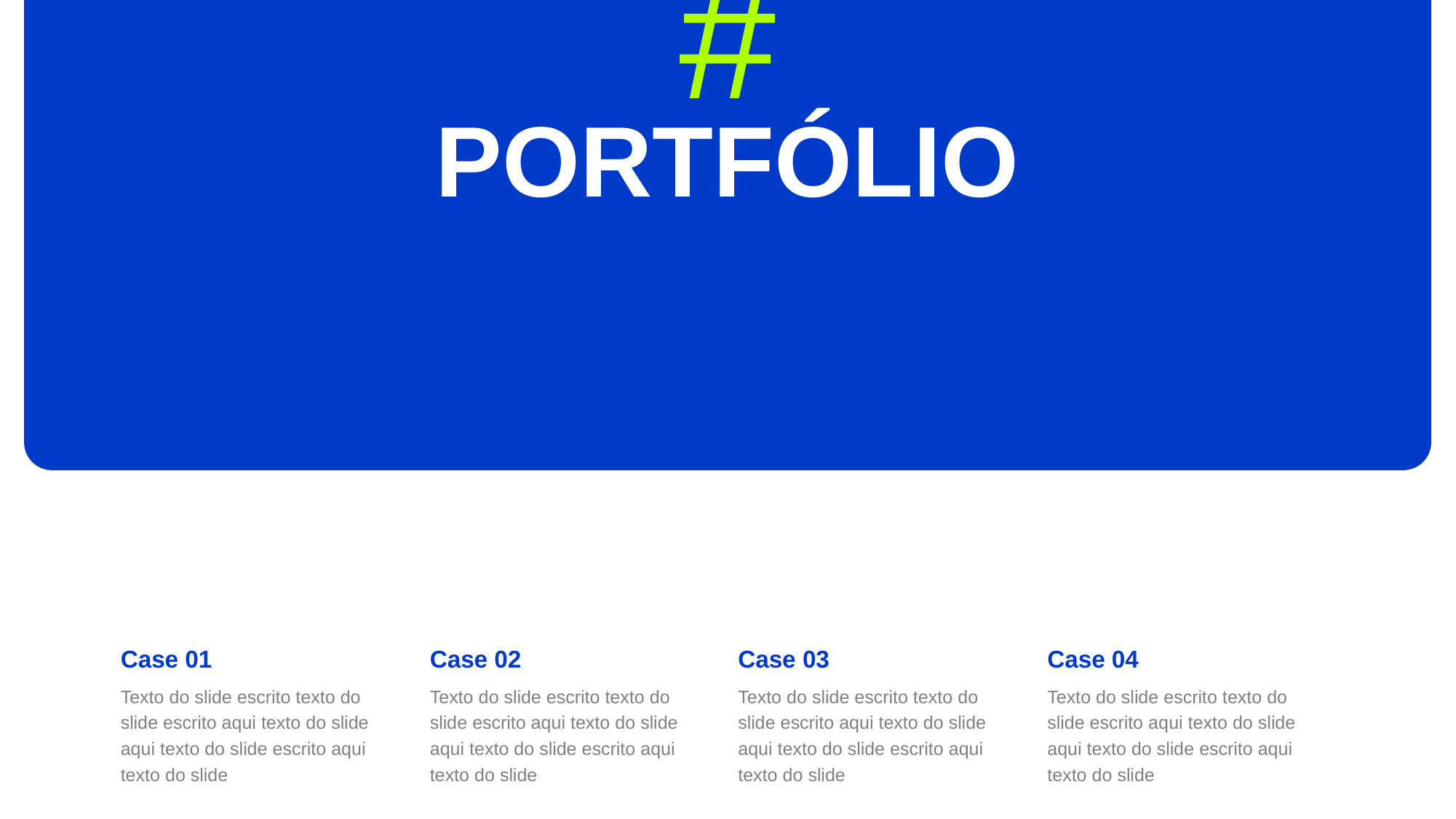

#
PORTFÓLIO

Case 01
Case 02
Case 03
Case 04
Texto do slide escrito texto do slide escrito aqui texto do slide aqui texto do slide escrito aqui texto do slide
Texto do slide escrito texto do slide escrito aqui texto do slide aqui texto do slide escrito aqui texto do slide
Texto do slide escrito texto do slide escrito aqui texto do slide aqui texto do slide escrito aqui texto do slide
Texto do slide escrito texto do slide escrito aqui texto do slide aqui texto do slide escrito aqui texto do slide